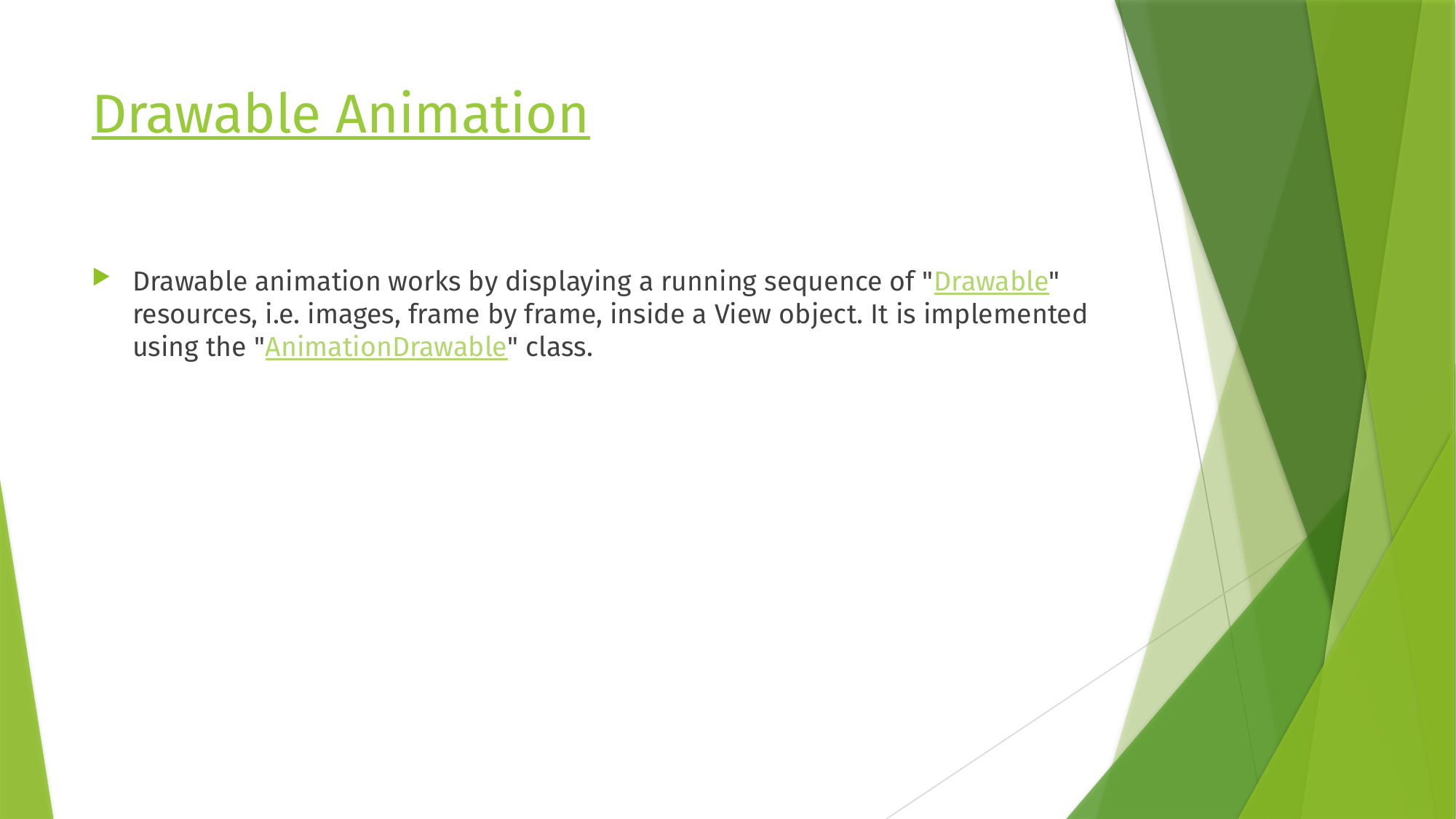

# Drawable Animation
Drawable animation works by displaying a running sequence of "Drawable" resources, i.e. images, frame by frame, inside a View object. It is implemented using the "AnimationDrawable" class.